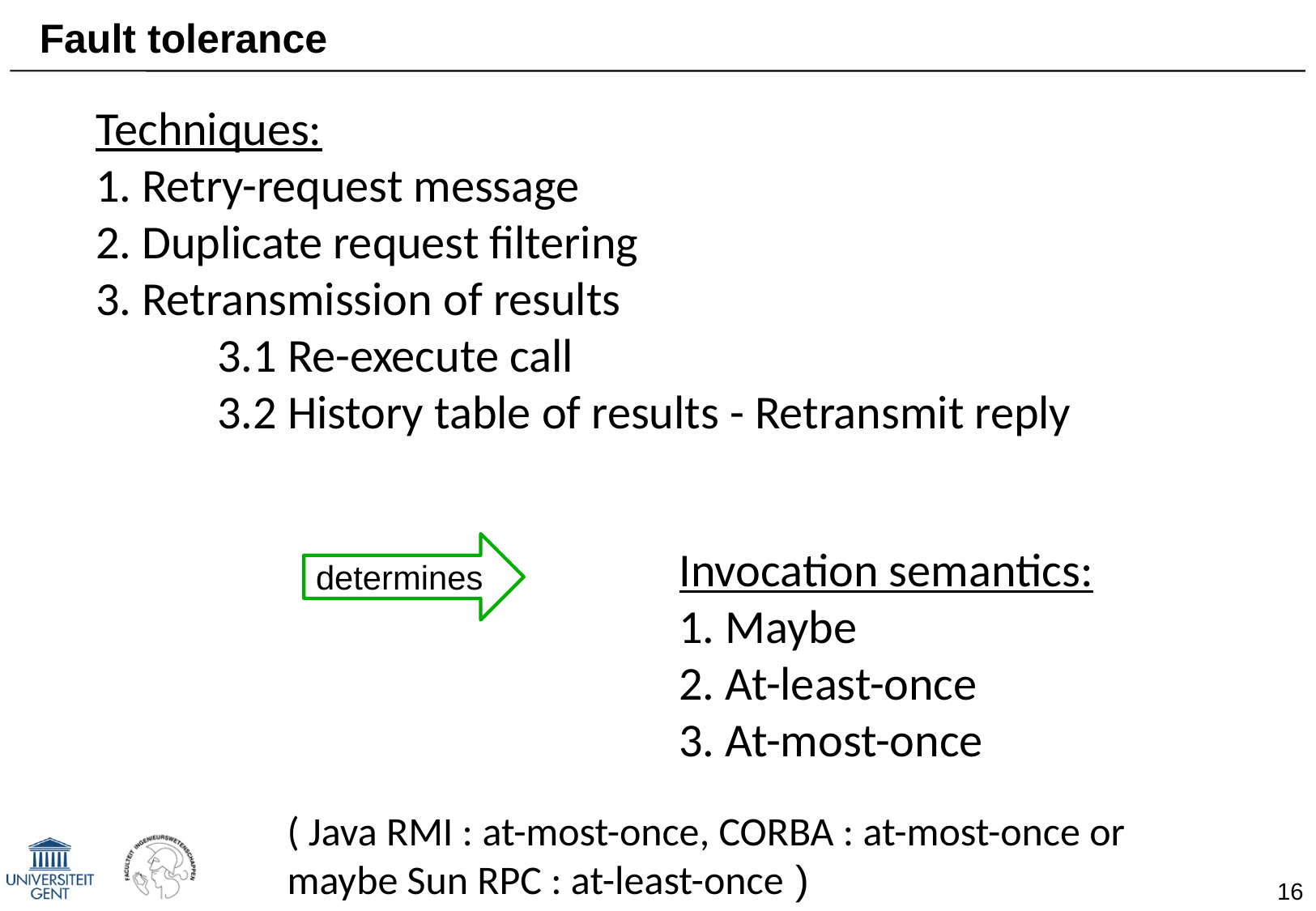

# Fault tolerance
Techniques:
1. Retry-request message
2. Duplicate request filtering
3. Retransmission of results
	3.1 Re-execute call
	3.2 History table of results - Retransmit reply
determines
Invocation semantics:
1. Maybe
2. At-least-once
3. At-most-once
( Java RMI : at-most-once, CORBA : at-most-once or maybe Sun RPC : at-least-once )
16